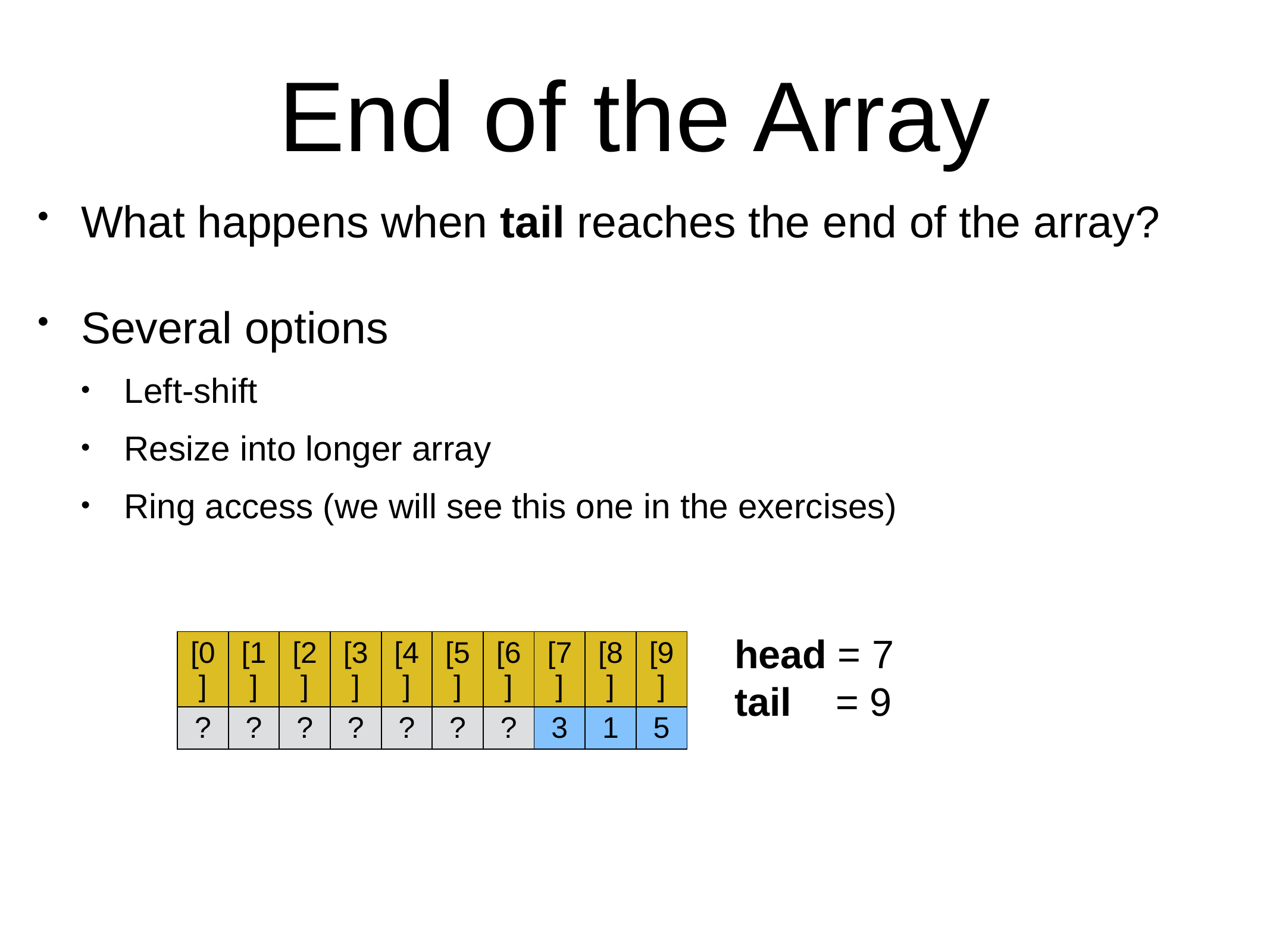

# End of the Array
What happens when tail reaches the end of the array?
Several options
Left-shift
Resize into longer array
Ring access (we will see this one in the exercises)
head = 7
tail    = 9
| [0] | [1] | [2] | [3] | [4] | [5] | [6] | [7] | [8] | [9] |
| --- | --- | --- | --- | --- | --- | --- | --- | --- | --- |
| ? | ? | ? | ? | ? | ? | ? | 3 | 1 | 5 |